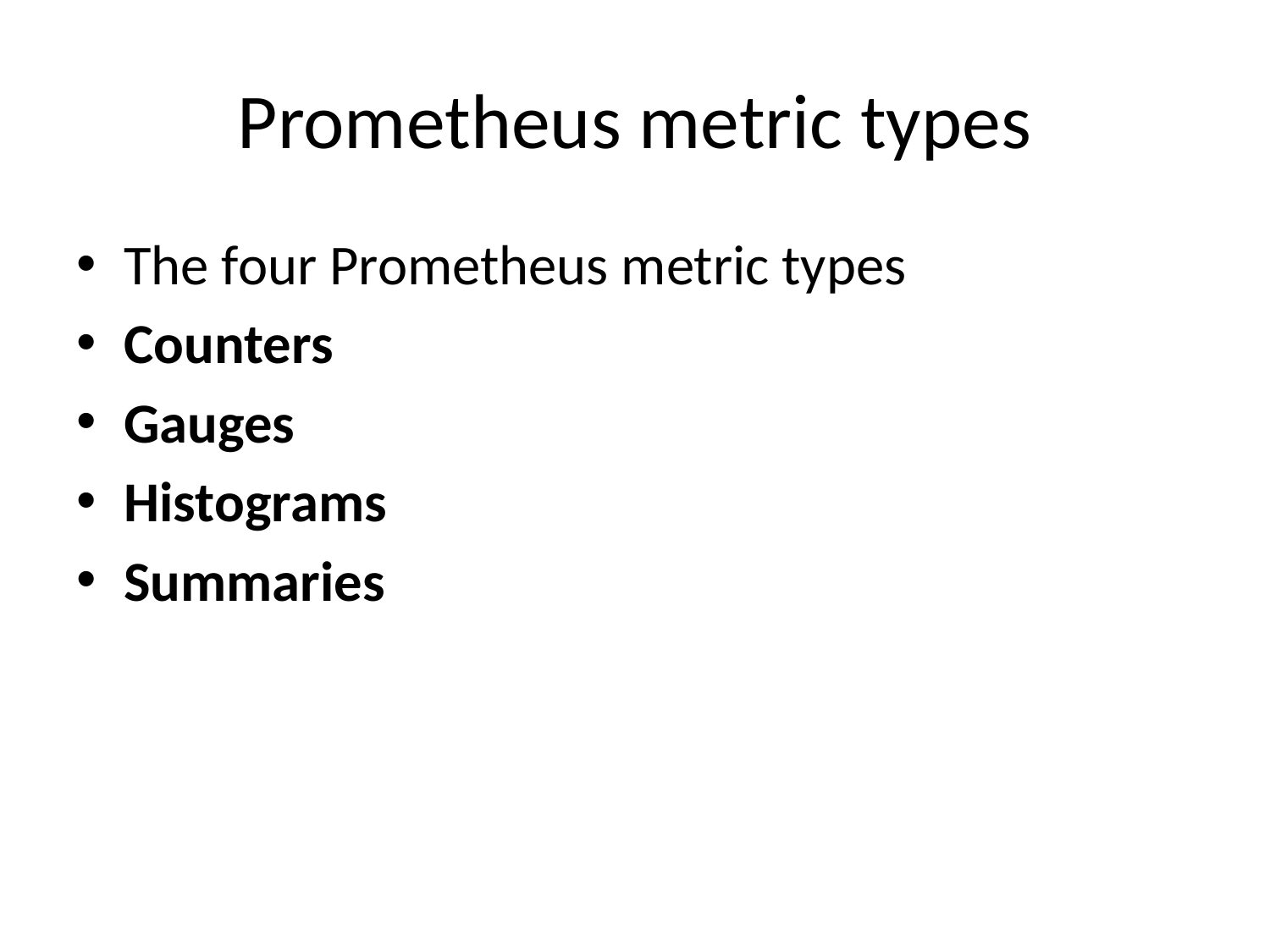

# Prometheus metric types
The four Prometheus metric types
Counters
Gauges
Histograms
Summaries